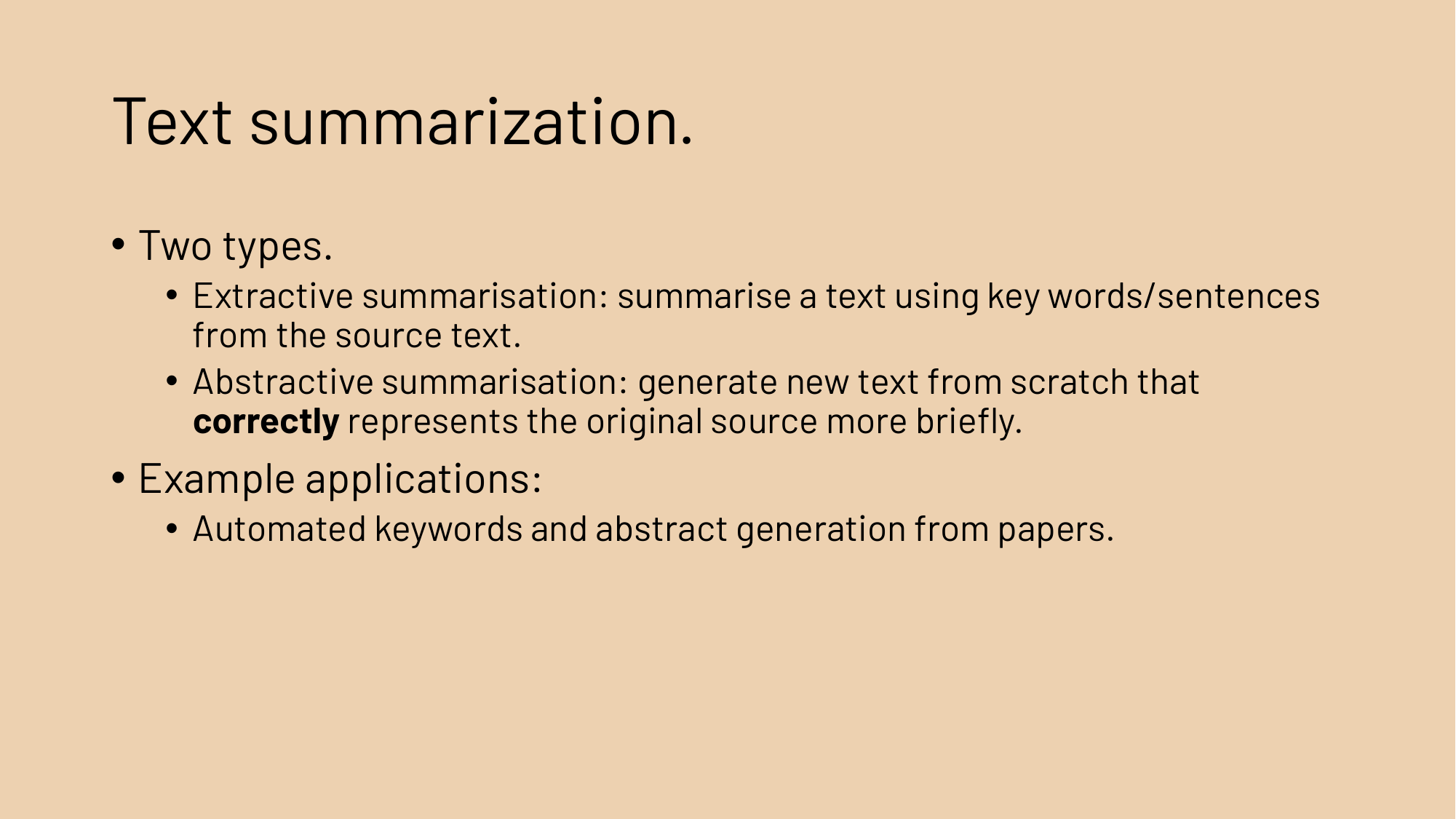

# Text summarization.
Two types.
Extractive summarisation: summarise a text using key words/sentences from the source text.
Abstractive summarisation: generate new text from scratch that correctly represents the original source more briefly.
Example applications:
Automated keywords and abstract generation from papers.